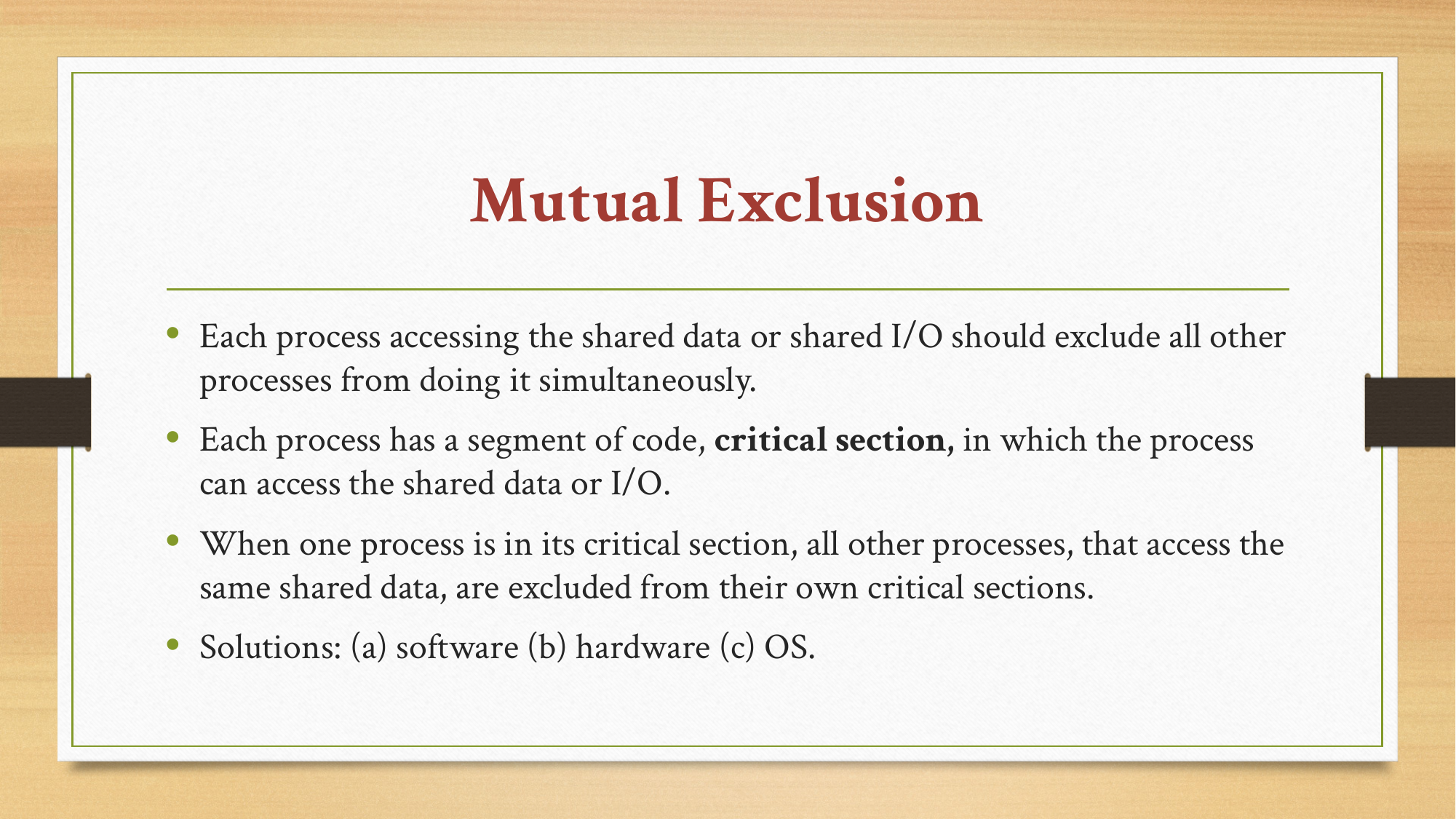

# Mutual Exclusion
Each process accessing the shared data or shared I/O should exclude all other processes from doing it simultaneously.
Each process has a segment of code, critical section, in which the process can access the shared data or I/O.
When one process is in its critical section, all other processes, that access the same shared data, are excluded from their own critical sections.
Solutions: (a) software (b) hardware (c) OS.